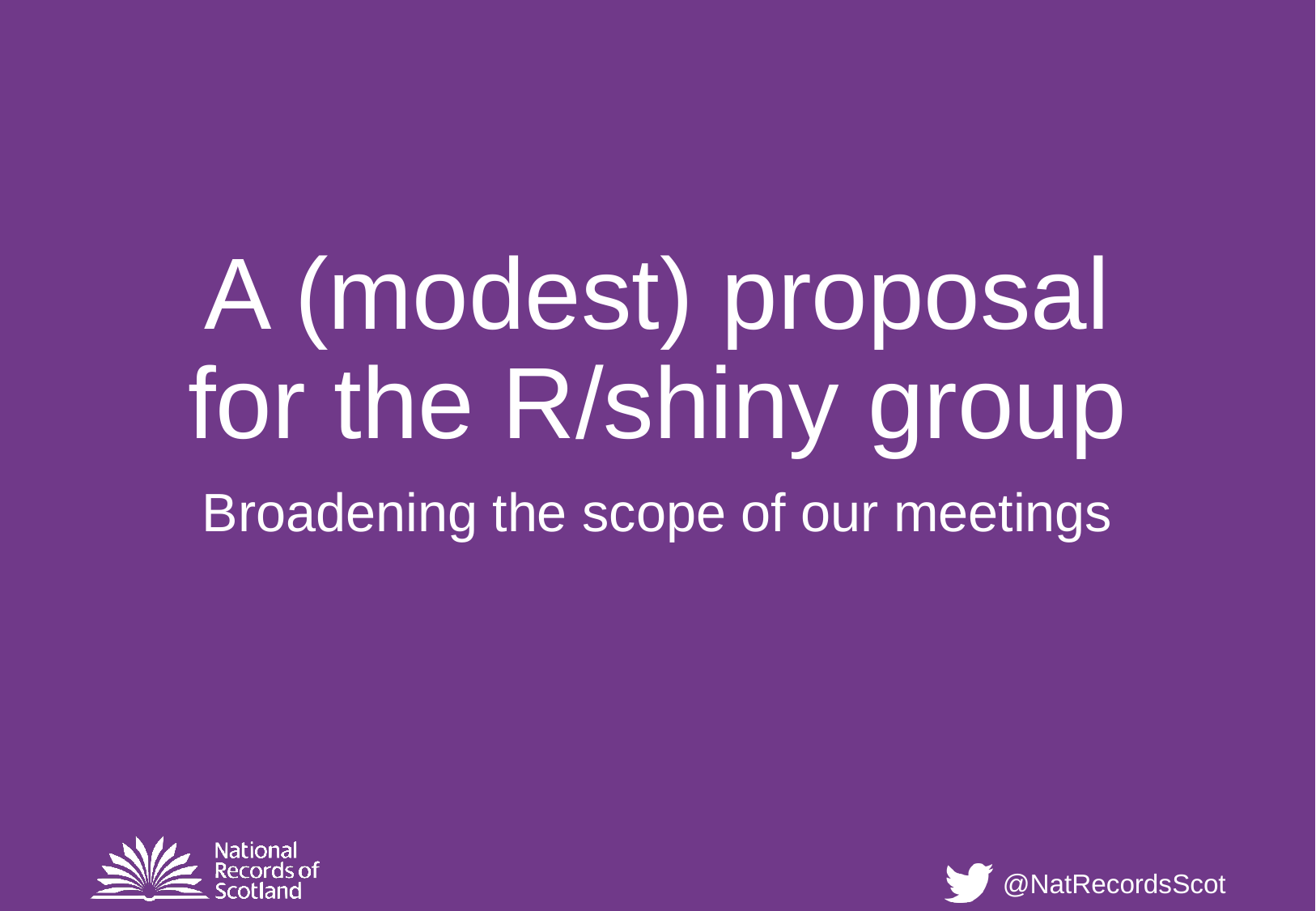

# A (modest) proposal for the R/shiny group
Broadening the scope of our meetings